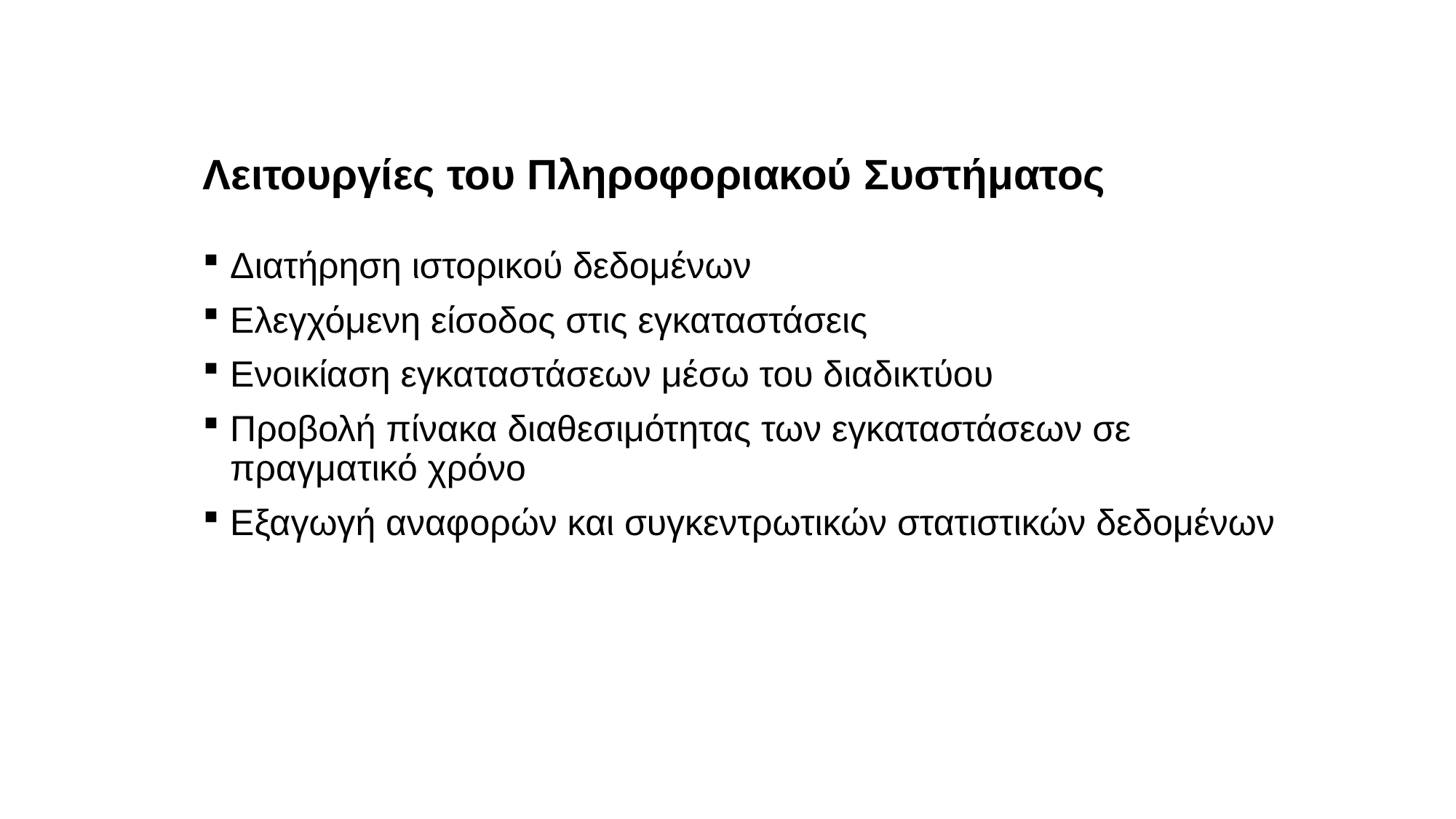

Λειτουργίες του Πληροφοριακού Συστήματος

Διατήρηση ιστορικού δεδομένων
Ελεγχόμενη είσοδος στις εγκαταστάσεις
Ενοικίαση εγκαταστάσεων μέσω του διαδικτύου
Προβολή πίνακα διαθεσιμότητας των εγκαταστάσεων σε πραγματικό χρόνο
Εξαγωγή αναφορών και συγκεντρωτικών στατιστικών δεδομένων